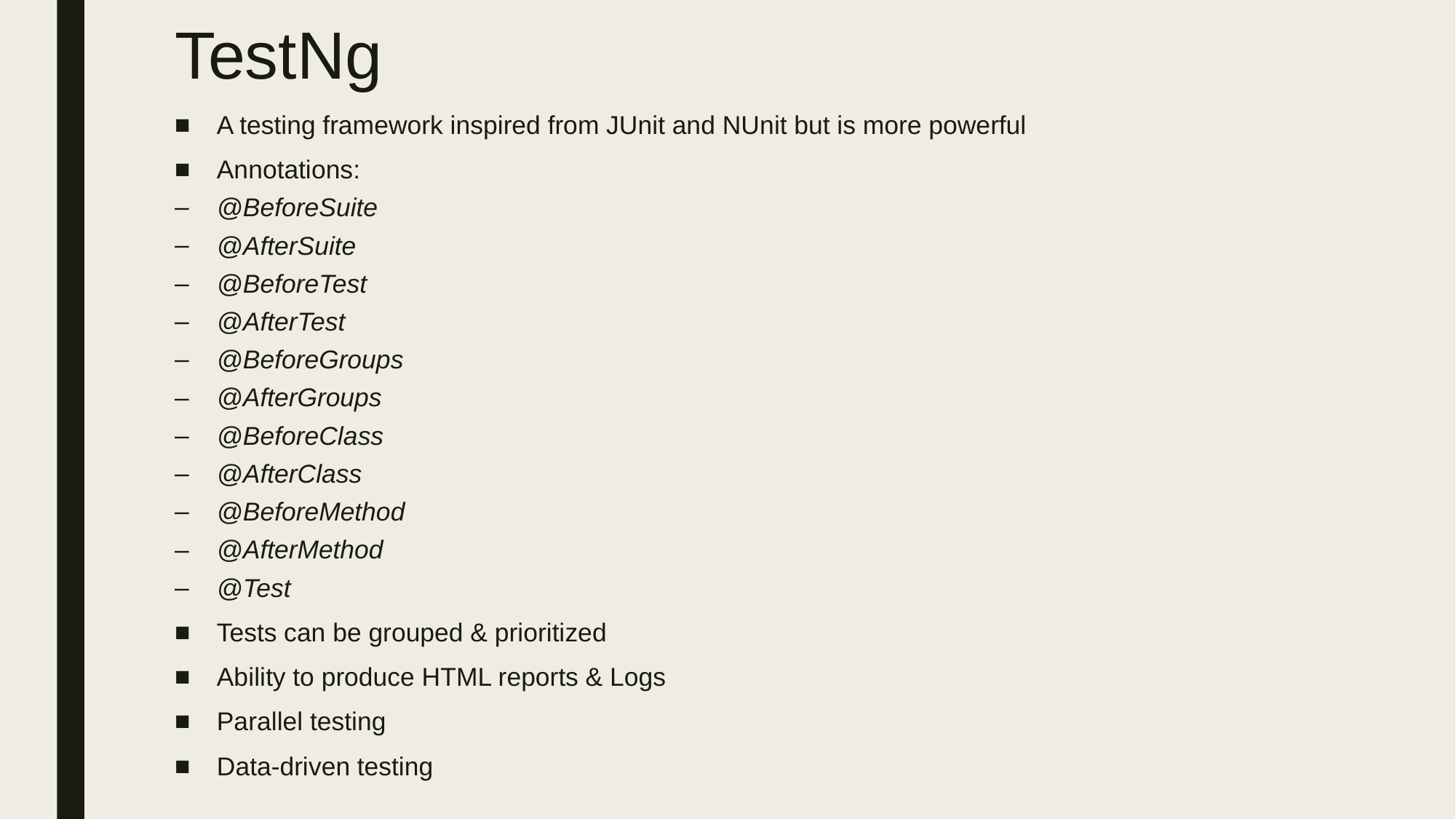

# TestNg
A testing framework inspired from JUnit and NUnit but is more powerful
Annotations:
@BeforeSuite
@AfterSuite
@BeforeTest
@AfterTest
@BeforeGroups
@AfterGroups
@BeforeClass
@AfterClass
@BeforeMethod
@AfterMethod
@Test
Tests can be grouped & prioritized
Ability to produce HTML reports & Logs
Parallel testing
Data-driven testing